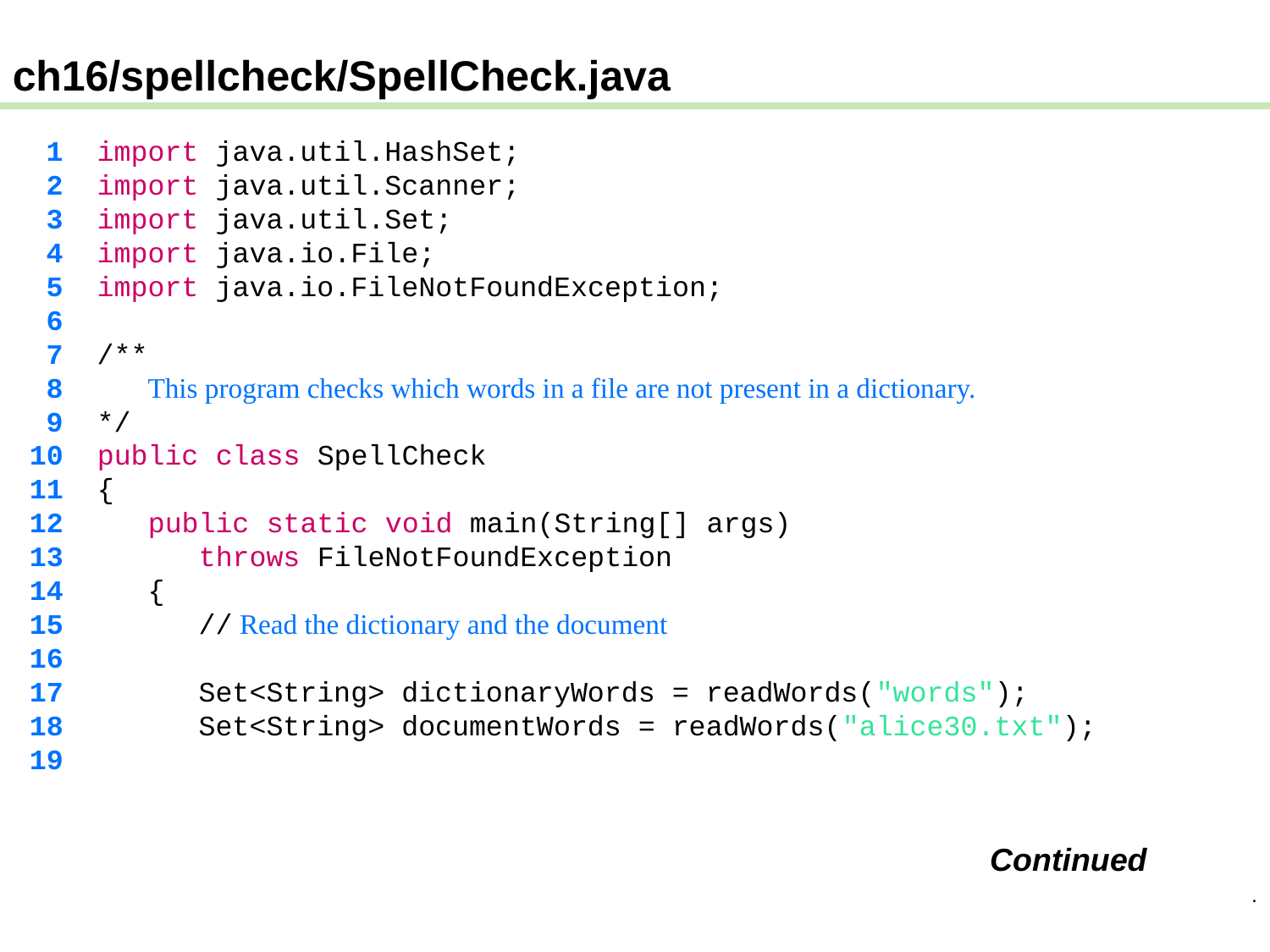

ch16/spellcheck/SpellCheck.java
  1  import java.util.HashSet;
  2  import java.util.Scanner;
  3  import java.util.Set;
  4  import java.io.File;
  5  import java.io.FileNotFoundException;
  6
  7  /**
  8     This program checks which words in a file are not present in a dictionary.
  9  */
 10  public class SpellCheck
 11  {
 12     public static void main(String[] args)
 13        throws FileNotFoundException
 14     {
 15        // Read the dictionary and the document
 16
 17        Set<String> dictionaryWords = readWords("words");
 18        Set<String> documentWords = readWords("alice30.txt");
 19
Continued